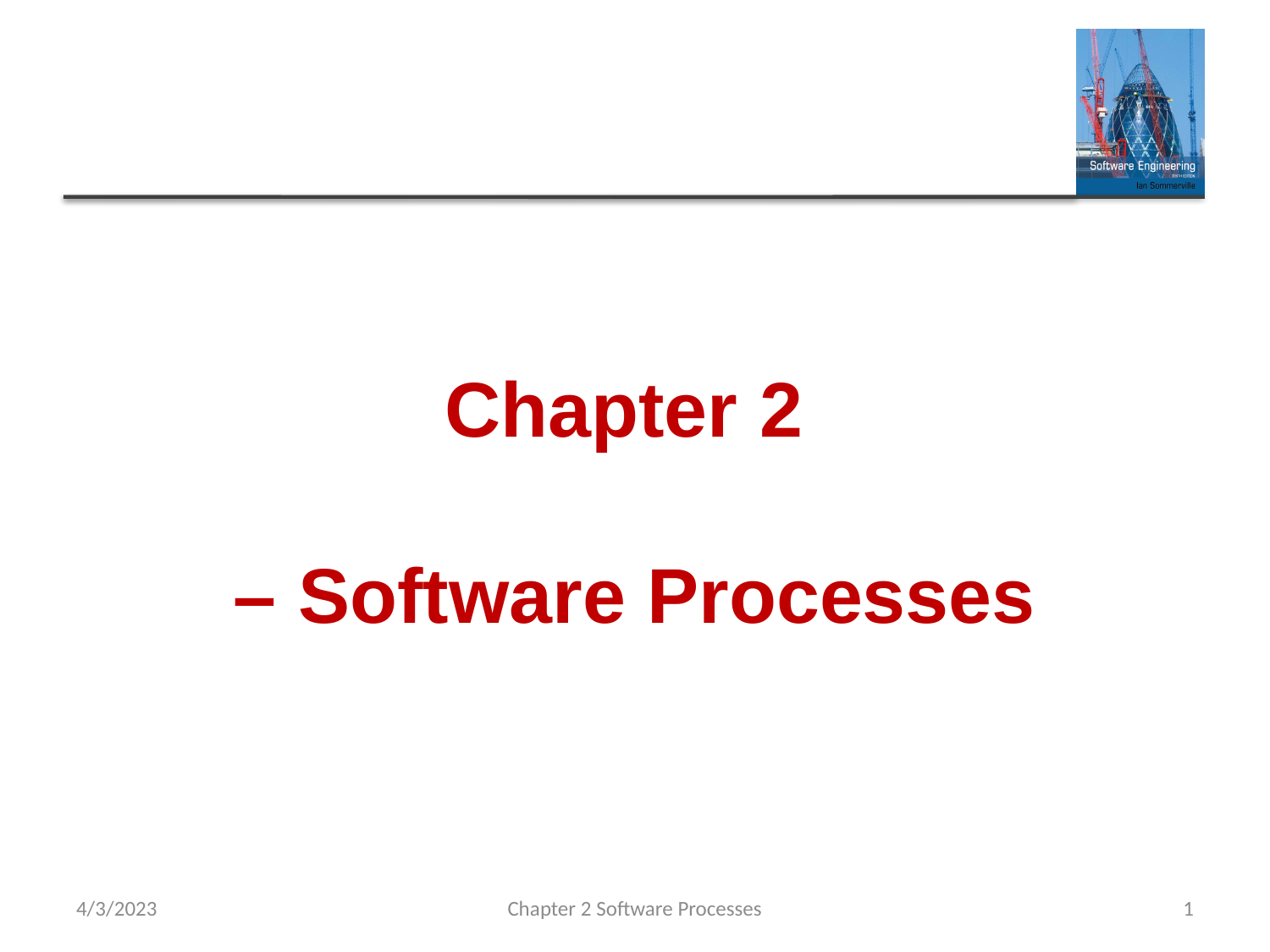

# Chapter 2 – Software Processes
4/3/2023
Chapter 2 Software Processes
1